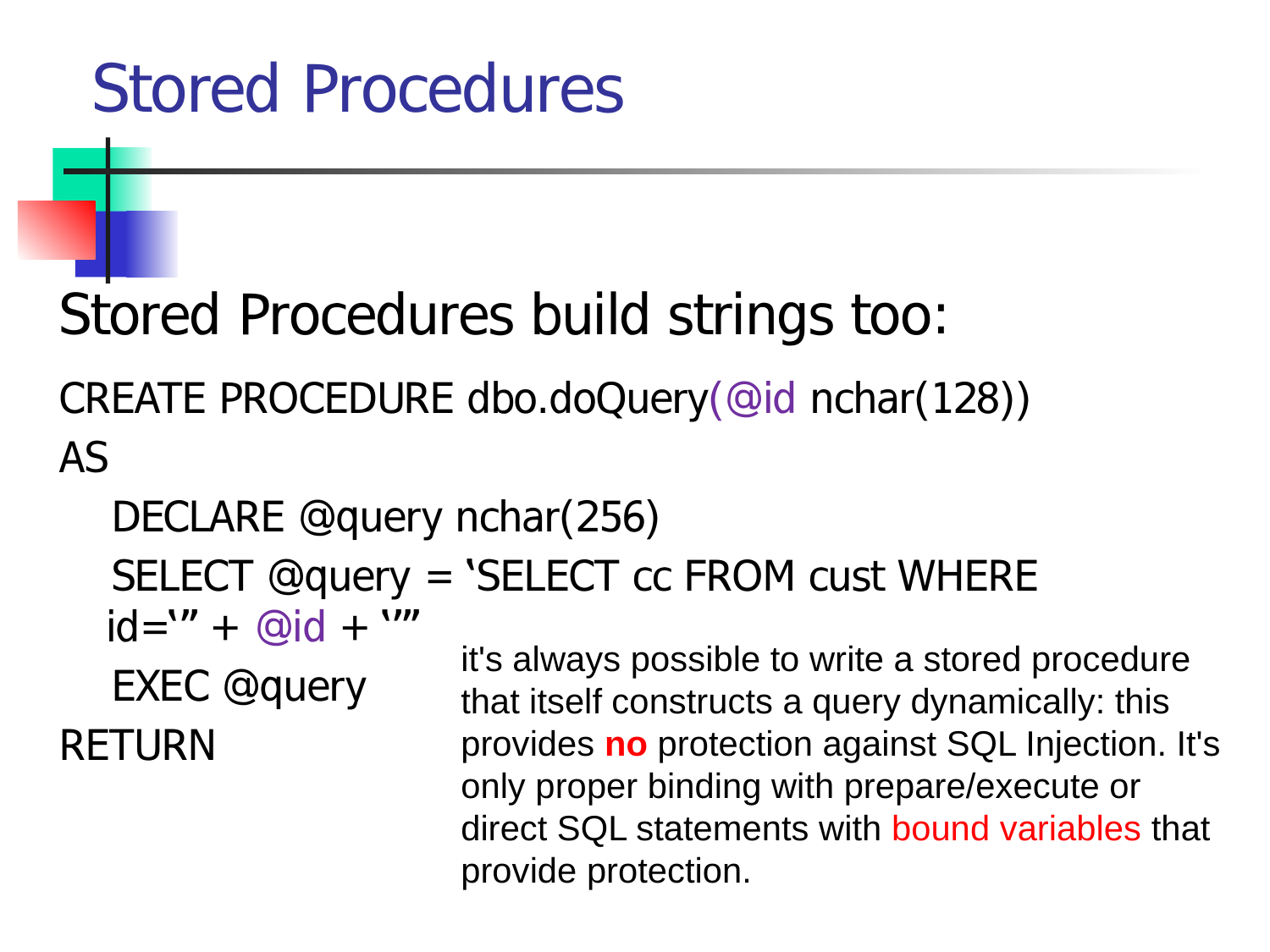

# Stored Procedures
Stored Procedures build strings too:

CREATE PROCEDURE dbo.doQuery(@id nchar(128))
AS
    DECLARE @query nchar(256)
    SELECT @query = ‘SELECT cc FROM cust WHERE id=‘’’ + @id + ‘’’’
    EXEC @query
RETURN
it's always possible to write a stored procedure that itself constructs a query dynamically: this provides no protection against SQL Injection. It's only proper binding with prepare/execute or direct SQL statements with bound variables that provide protection.